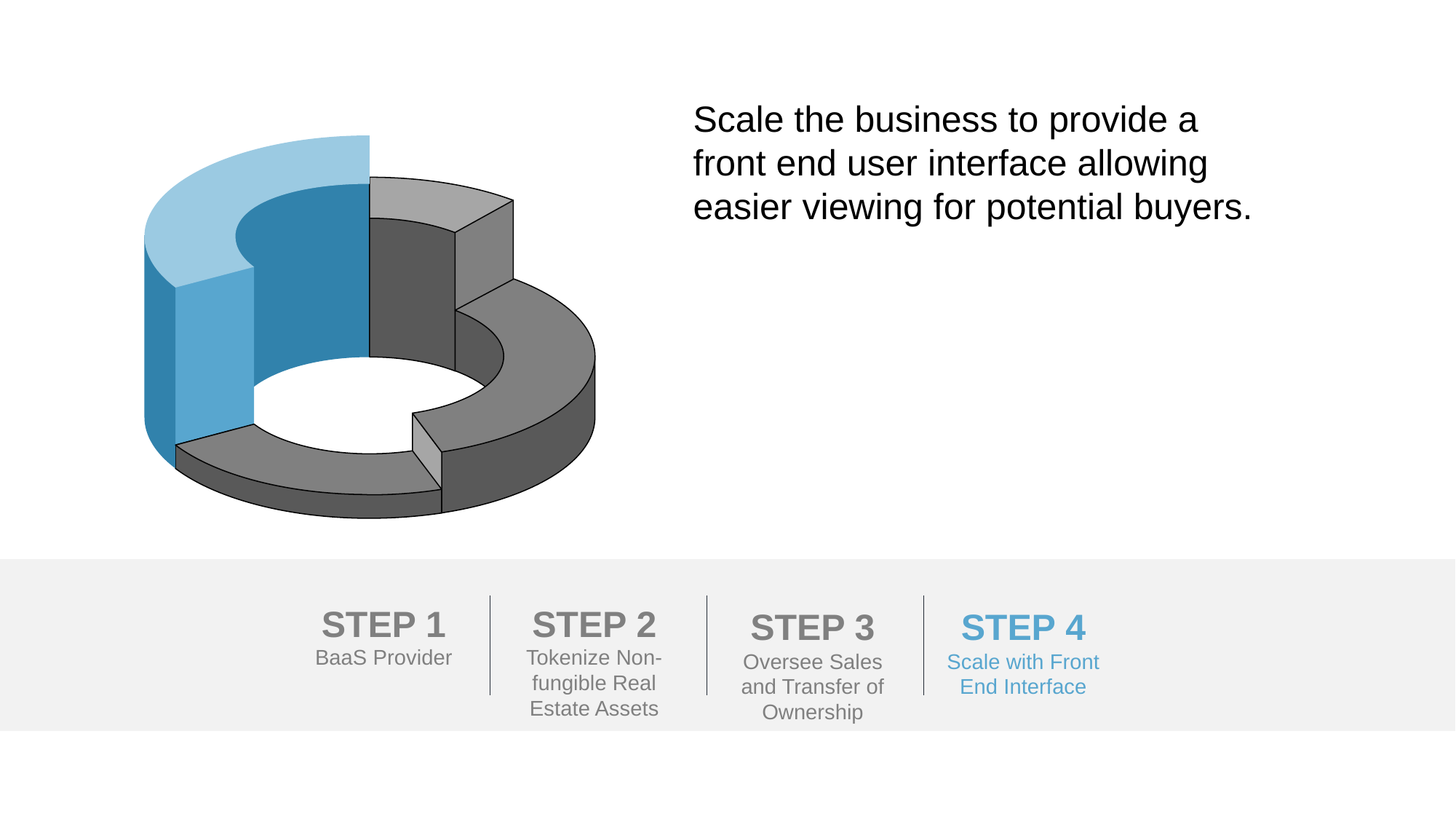

Scale the business to provide a front end user interface allowing easier viewing for potential buyers.

STEP 1
BaaS Provider
STEP 2
Tokenize Non-fungible Real Estate Assets
STEP 3
Oversee Sales and Transfer of Ownership
STEP 4
Scale with Front End Interface